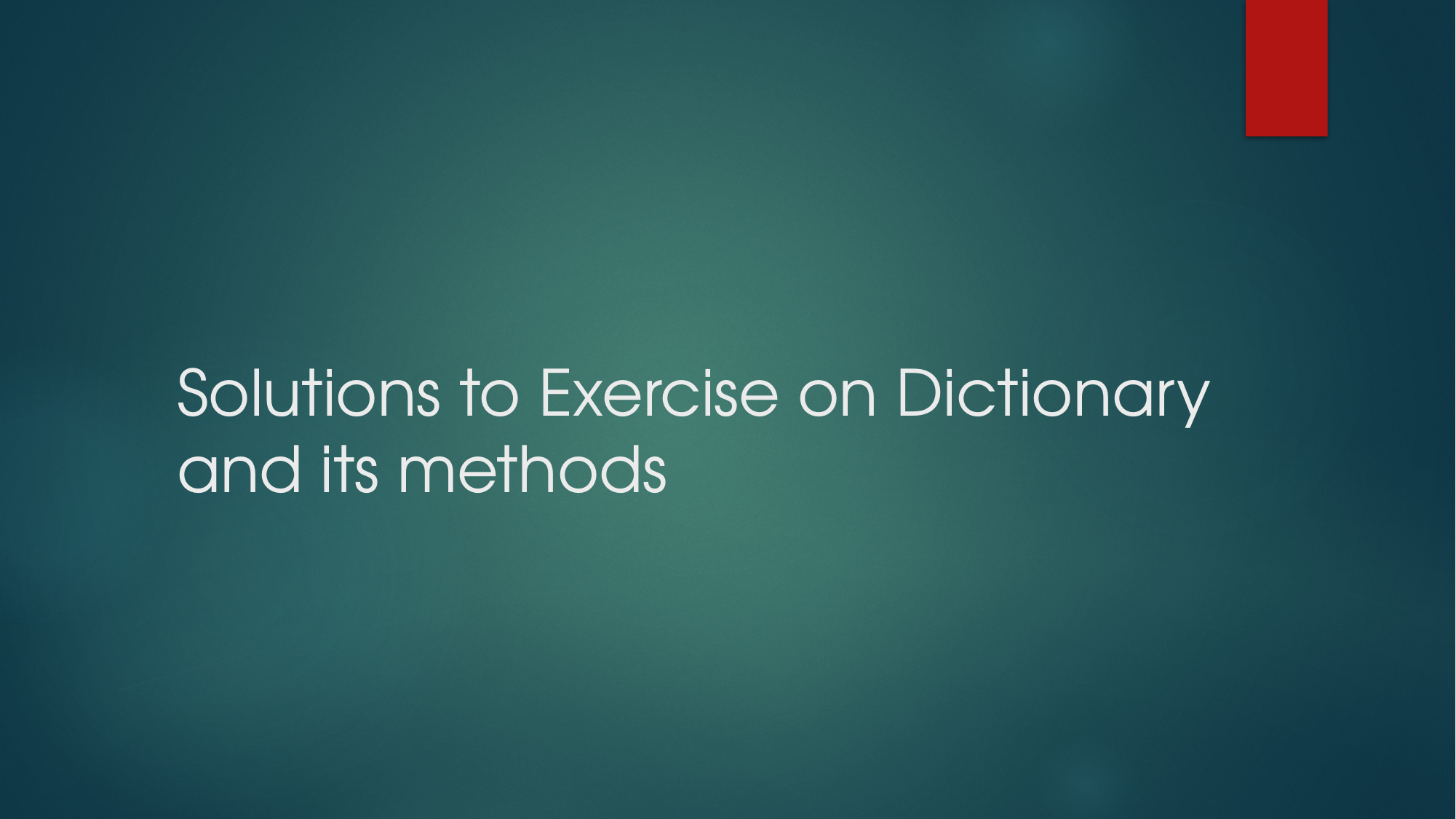

# Solutions to Exercise on Dictionary and its methods